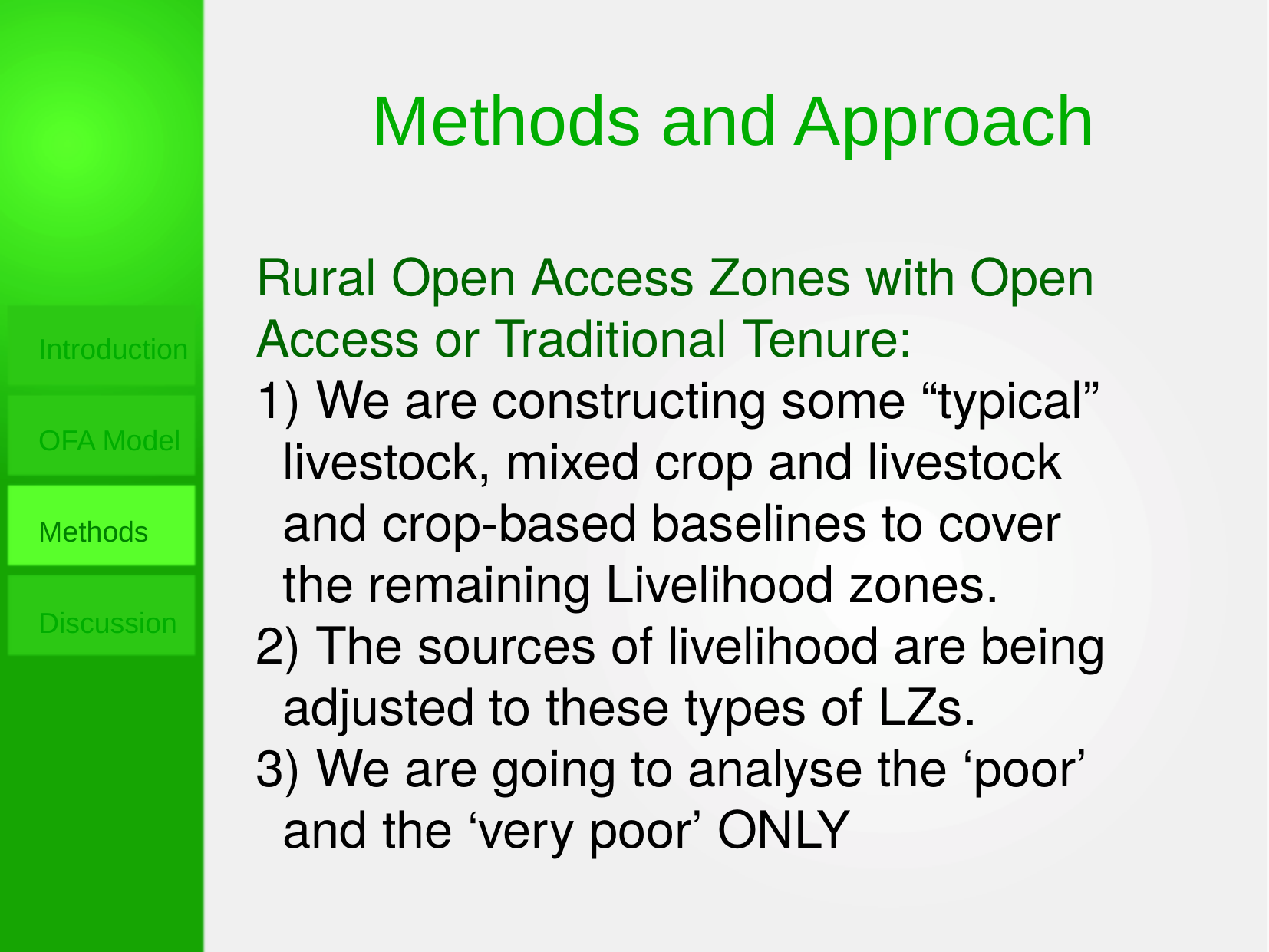

Methods and Approach
Rural Open Access Zones with Open Access or Traditional Tenure:
 We are constructing some “typical” livestock, mixed crop and livestock and crop-based baselines to cover the remaining Livelihood zones.
 The sources of livelihood are being adjusted to these types of LZs.
 We are going to analyse the ‘poor’ and the ‘very poor’ ONLY
Introduction
OFA Model
Methods
Discussion